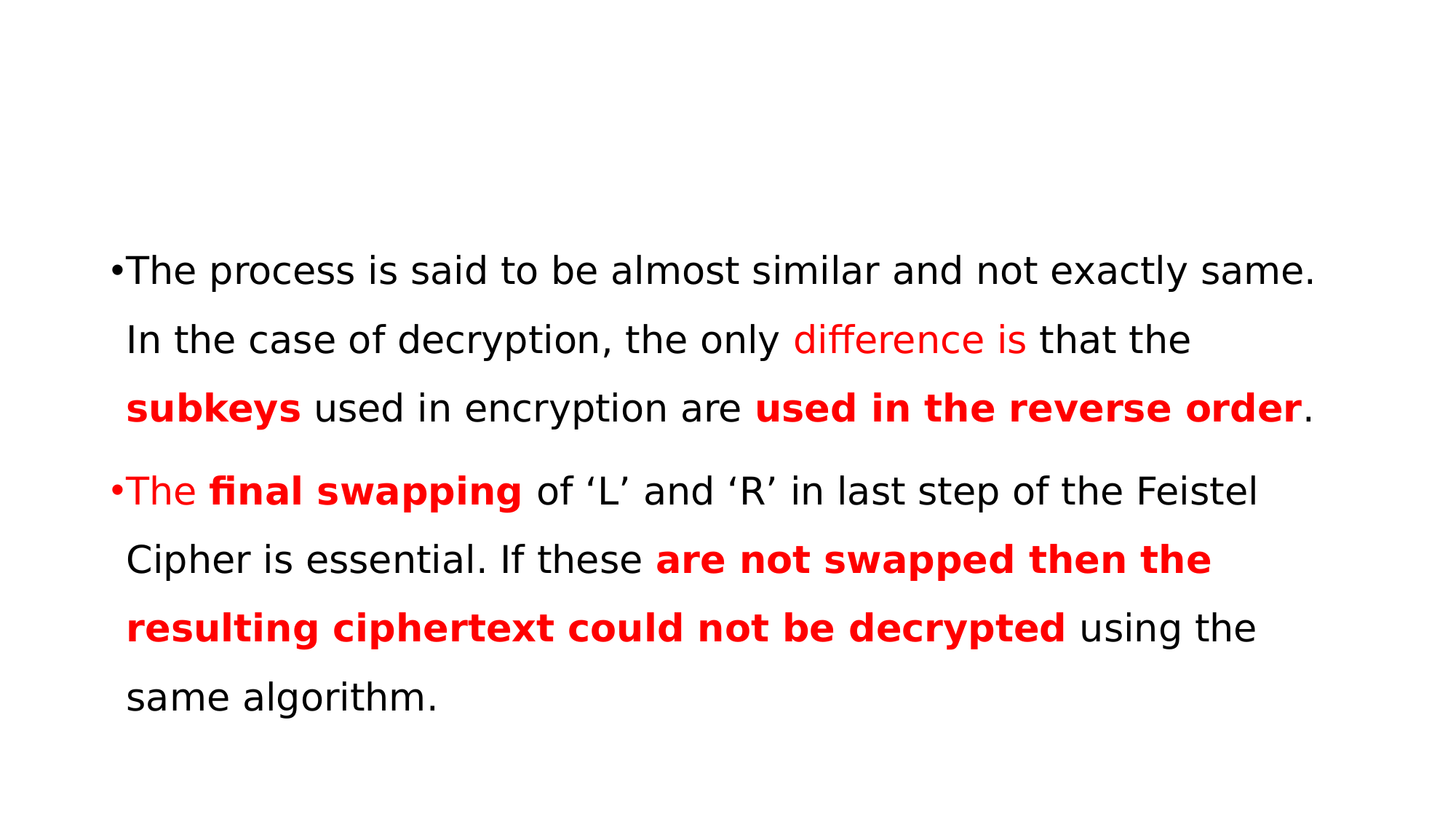

#
The process is said to be almost similar and not exactly same. In the case of decryption, the only difference is that the subkeys used in encryption are used in the reverse order.
The final swapping of ‘L’ and ‘R’ in last step of the Feistel Cipher is essential. If these are not swapped then the resulting ciphertext could not be decrypted using the same algorithm.